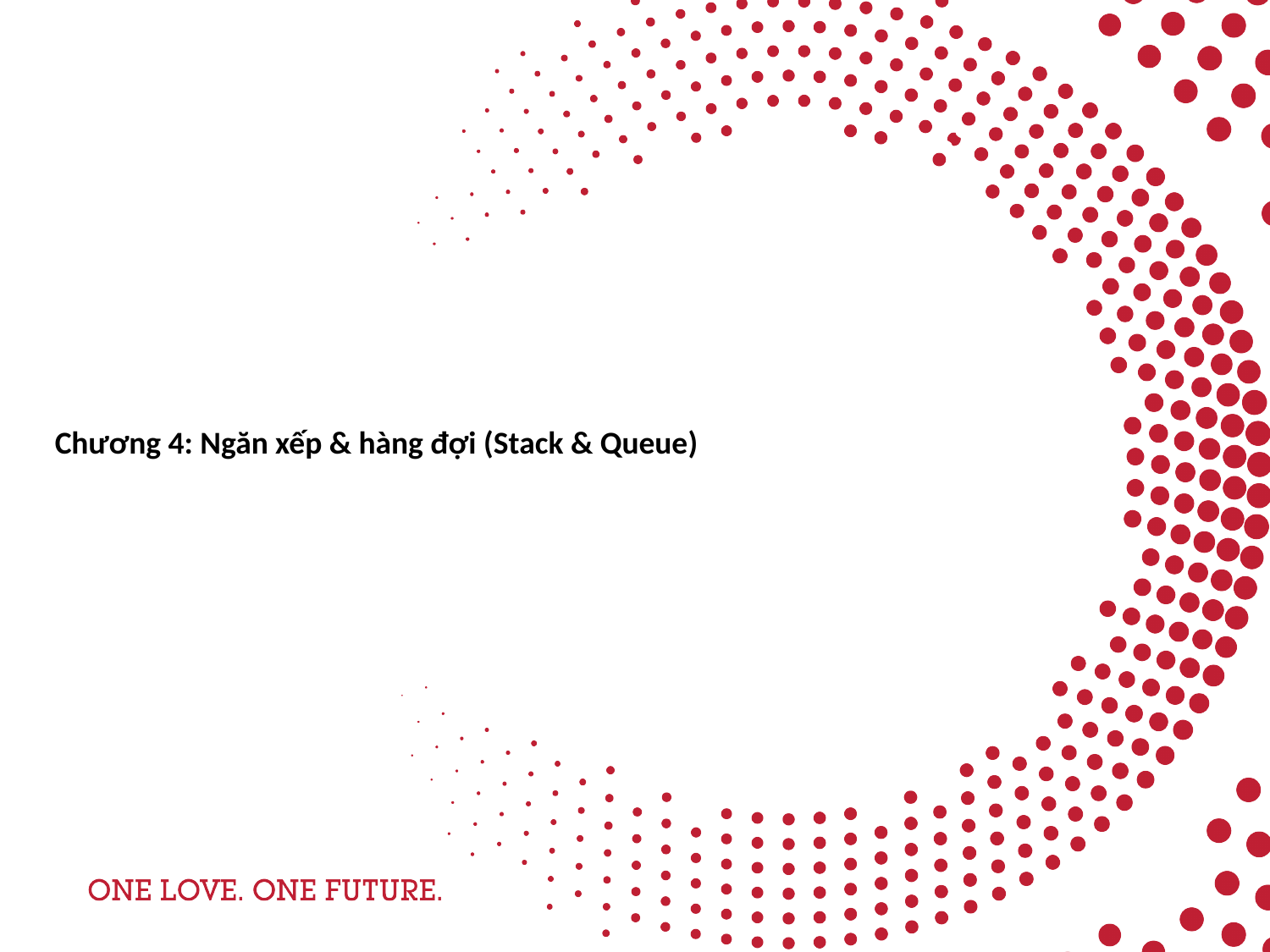

10/6/2024
Cấu trúc dữ liệu và giải thuật
1
Chương 4: Ngăn xếp & hàng đợi (Stack & Queue)